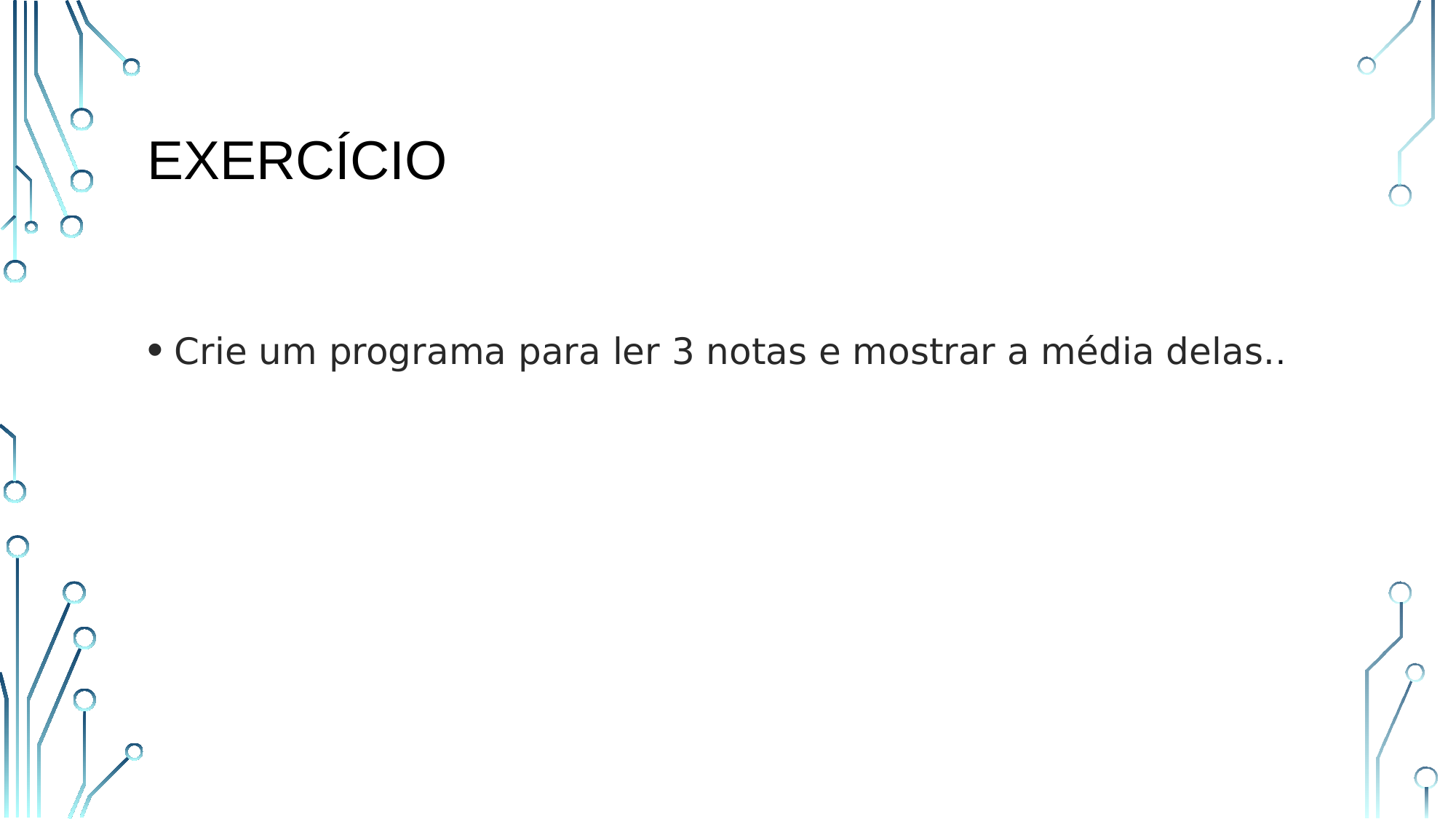

# exercício
Crie um programa para ler 3 notas e mostrar a média delas..